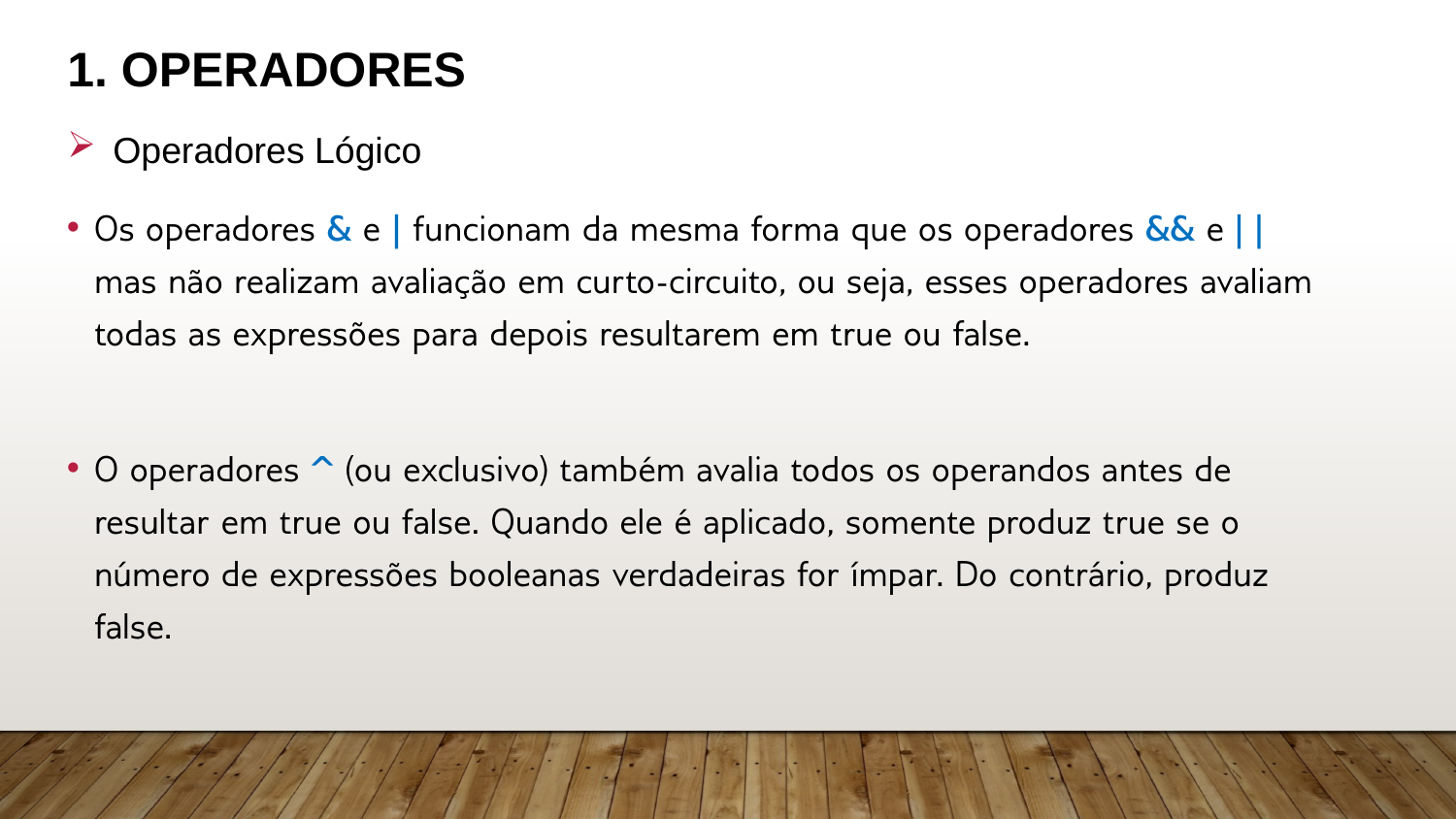

# 1. Operadores
Operadores Lógico
Os operadores & e | funcionam da mesma forma que os operadores && e | | mas não realizam avaliação em curto-circuito, ou seja, esses operadores avaliam todas as expressões para depois resultarem em true ou false.

O operadores ^ (ou exclusivo) também avalia todos os operandos antes de resultar em true ou false. Quando ele é aplicado, somente produz true se o número de expressões booleanas verdadeiras for ímpar. Do contrário, produz false.